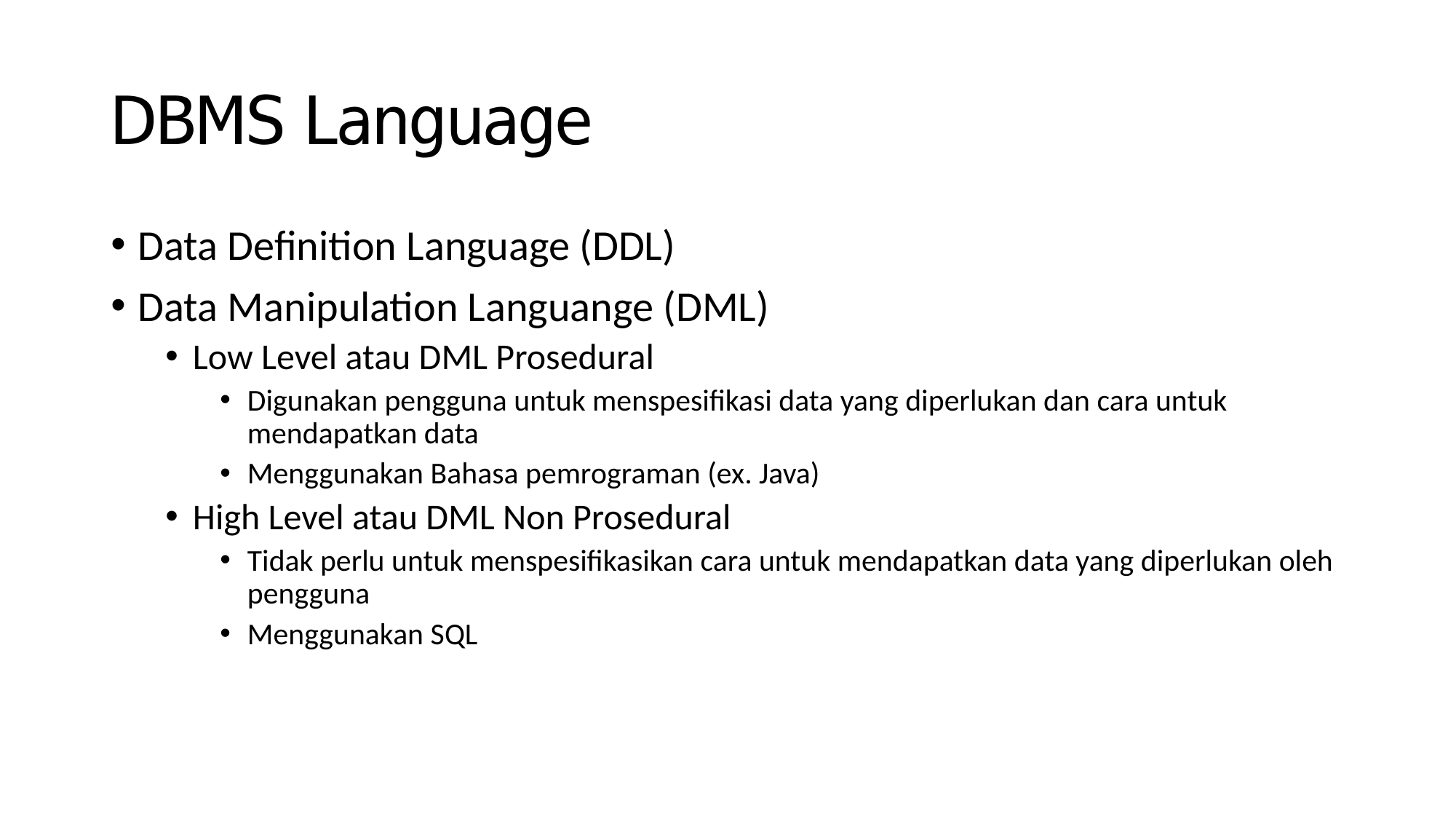

# DBMS Language
Data Definition Language (DDL)
Data Manipulation Languange (DML)
Low Level atau DML Prosedural
Digunakan pengguna untuk menspesifikasi data yang diperlukan dan cara untuk mendapatkan data
Menggunakan Bahasa pemrograman (ex. Java)
High Level atau DML Non Prosedural
Tidak perlu untuk menspesifikasikan cara untuk mendapatkan data yang diperlukan oleh pengguna
Menggunakan SQL